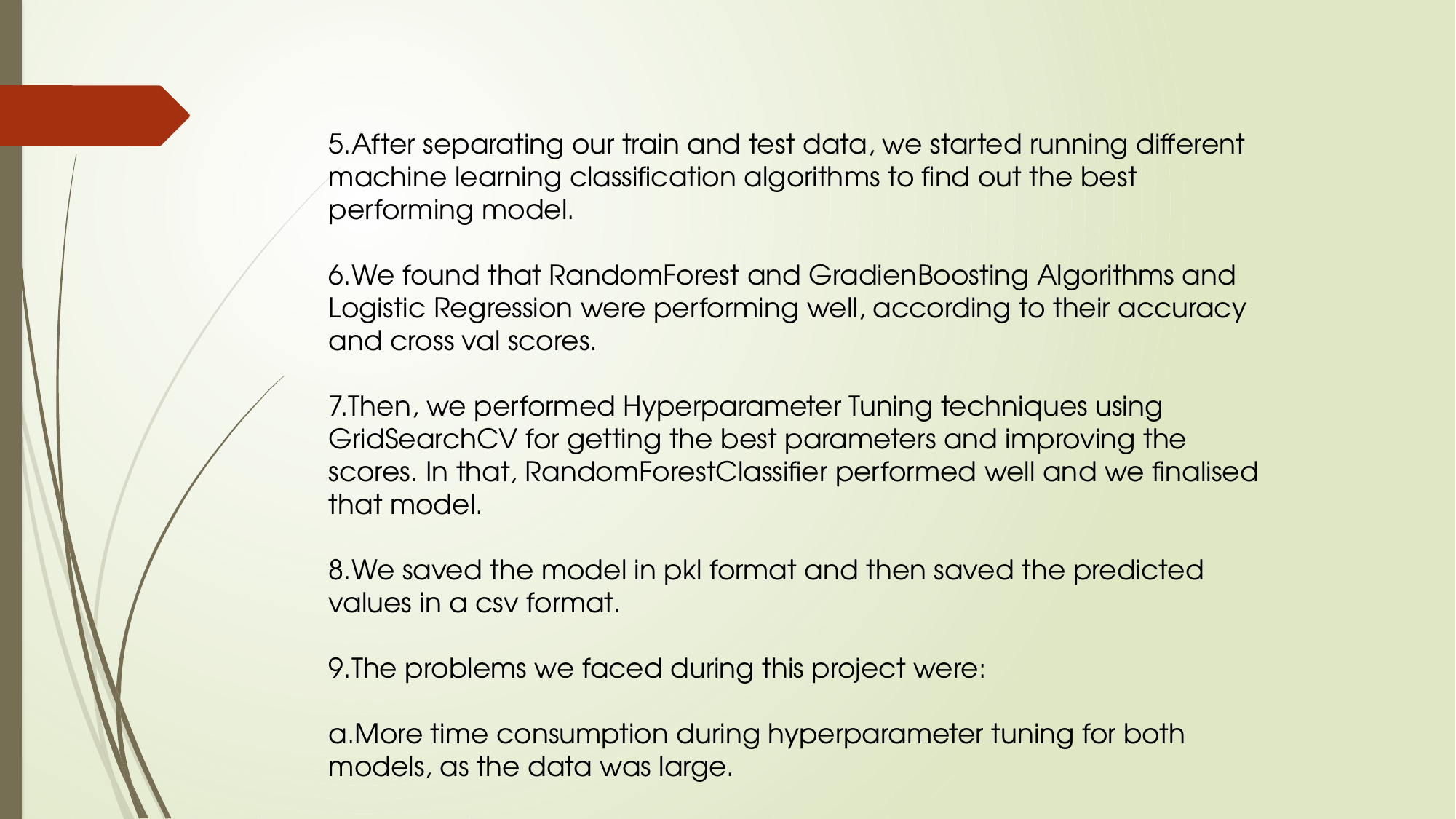

5.After separating our train and test data, we started running different machine learning classification algorithms to find out the best performing model.

6.We found that RandomForest and GradienBoosting Algorithms and Logistic Regression were performing well, according to their accuracy and cross val scores.

7.Then, we performed Hyperparameter Tuning techniques using GridSearchCV for getting the best parameters and improving the scores. In that, RandomForestClassifier performed well and we finalised that model.

8.We saved the model in pkl format and then saved the predicted values in a csv format.

9.The problems we faced during this project were:

a.More time consumption during hyperparameter tuning for both models, as the data was large.